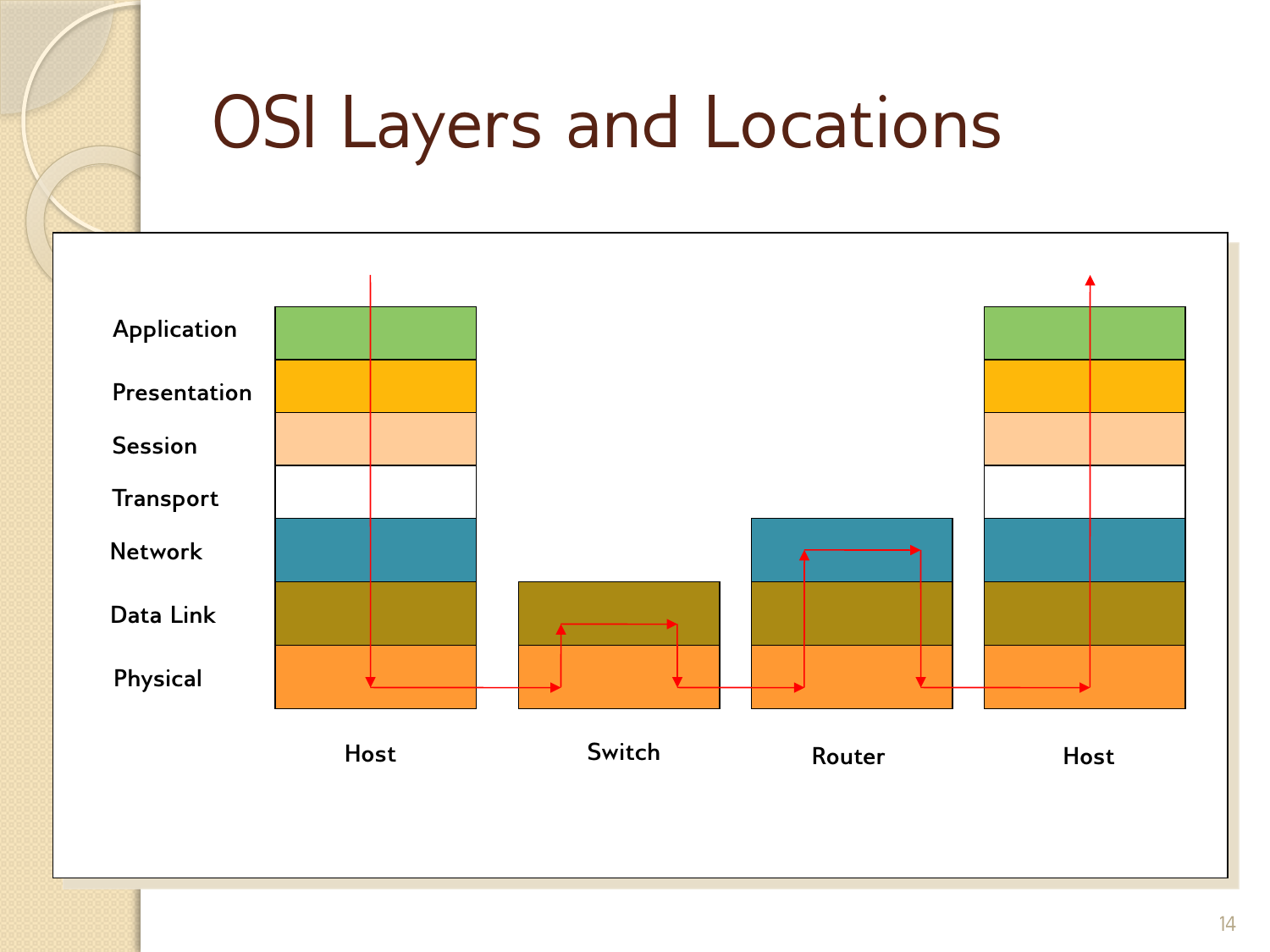

# OSI Layers and Locations

Application

Presentation

Session

Transport

Network

Data Link

Physical

Switch
Host
Router
Host
14